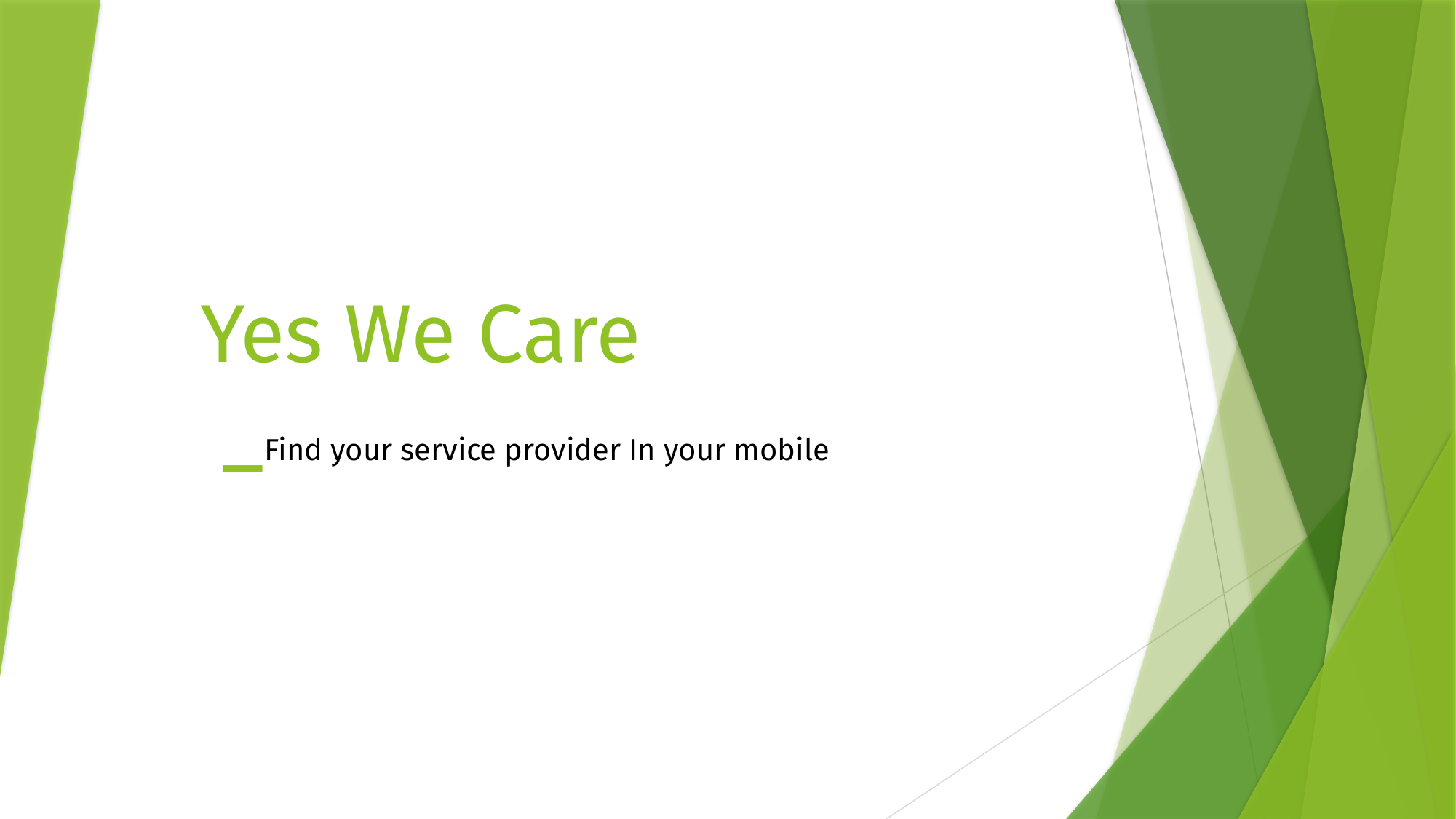

# Yes We Care _Find your service provider In your mobile